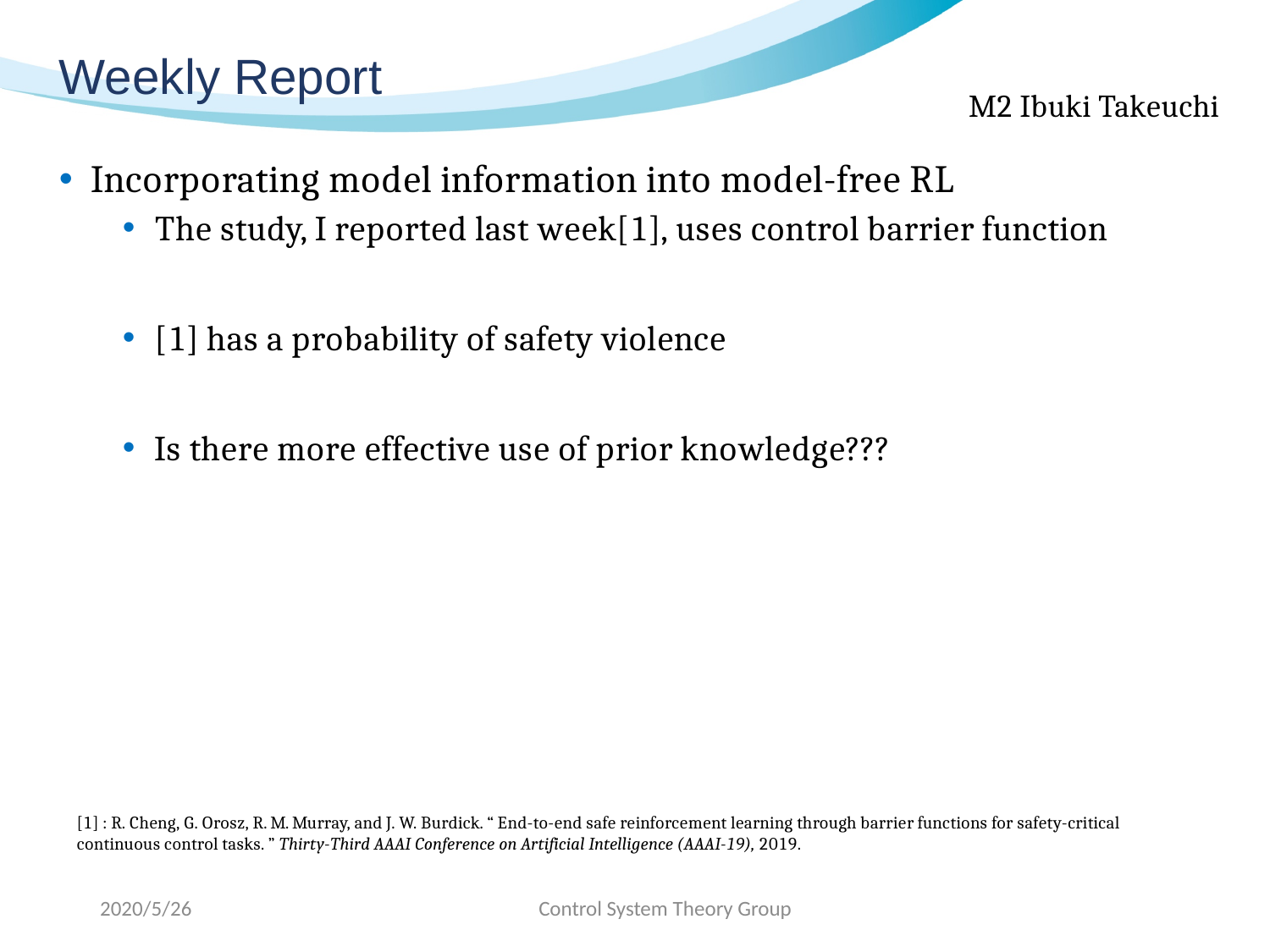

# Weekly Report
Incorporating model information into model-free RL
The study, I reported last week[1], uses control barrier function

[1] has a probability of safety violence

Is there more effective use of prior knowledge???
[1] : R. Cheng, G. Orosz, R. M. Murray, and J. W. Burdick. “ End-to-end safe reinforcement learning through barrier functions for safety-critical continuous control tasks. ” Thirty-Third AAAI Conference on Artificial Intelligence (AAAI-19), 2019.

2020/5/26
Control System Theory Group